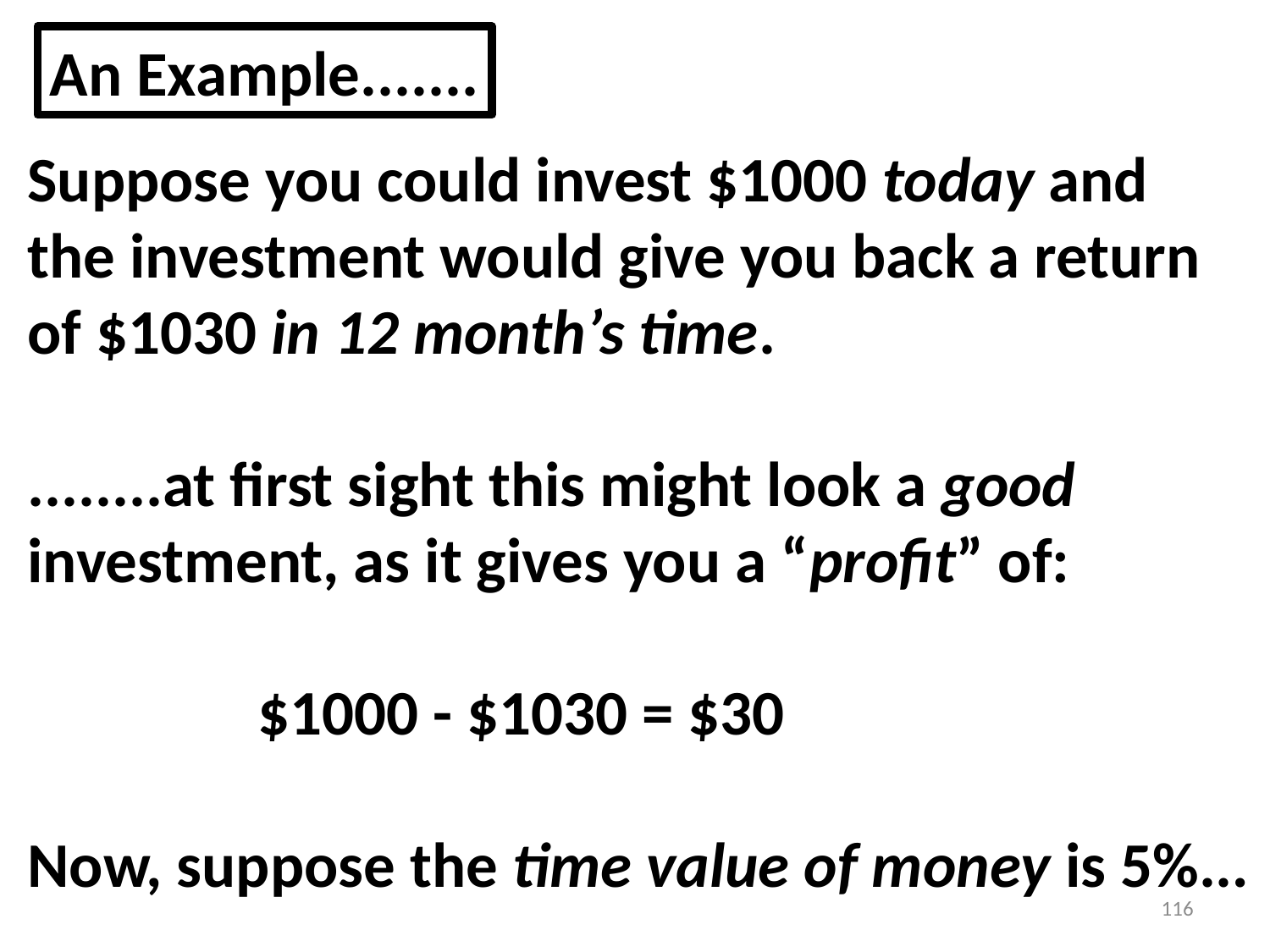

An Example.......

Suppose you could invest $1000 today and
the investment would give you back a return
of $1030 in 12 month’s time.

........at first sight this might look a good investment, as it gives you a “profit” of:

                $1000 - $1030 = $30

Now, suppose the time value of money is 5%...
116